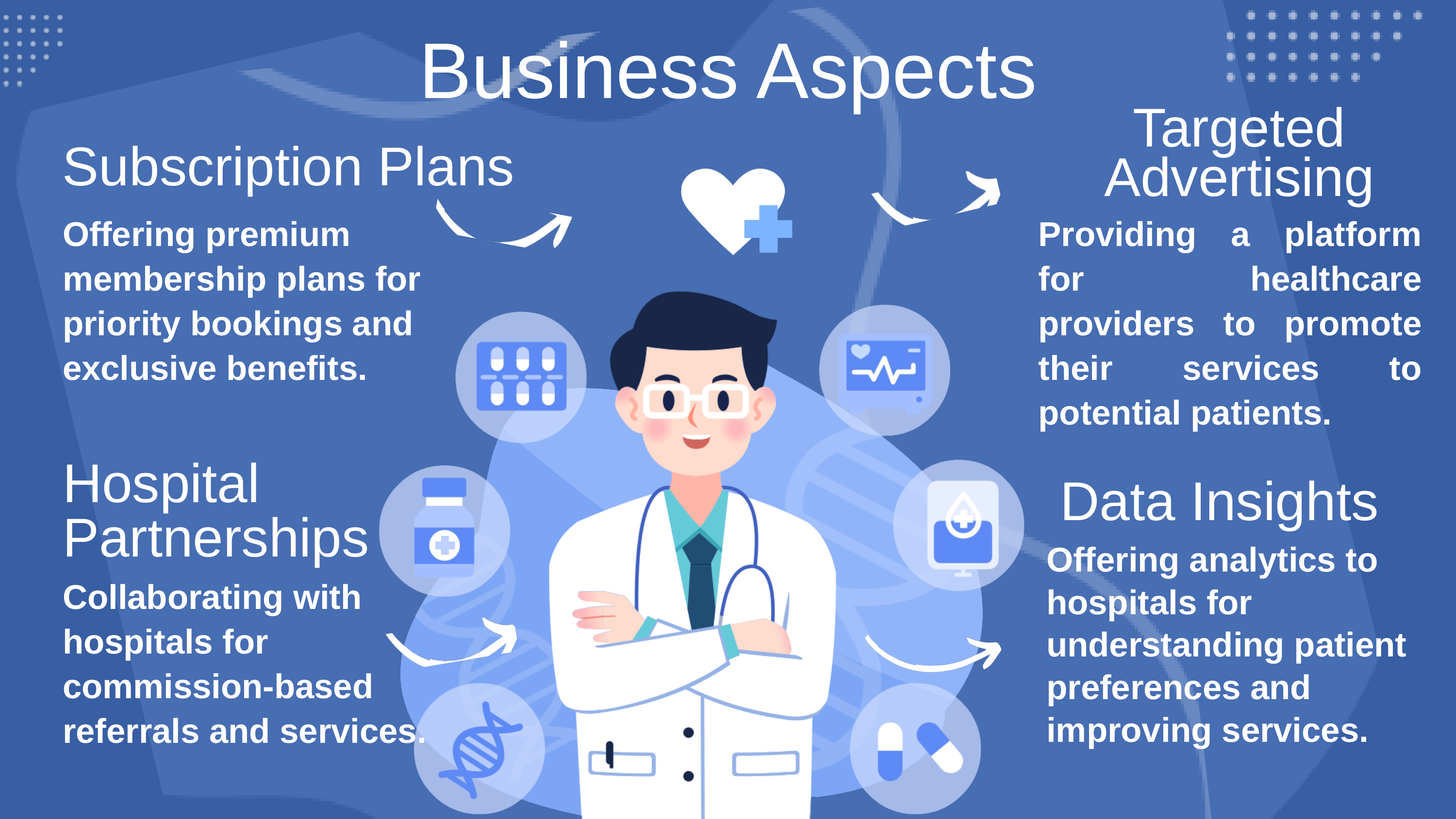

Business Aspects

Targeted Advertising
Subscription Plans

Offering premium membership plans for priority bookings and exclusive benefits.
Providing a platform for healthcare providers to promote their services to potential patients.

Hospital Partnerships
Data Insights
Offering analytics to hospitals for understanding patient preferences and improving services.
Collaborating with hospitals for commission-based referrals and services.